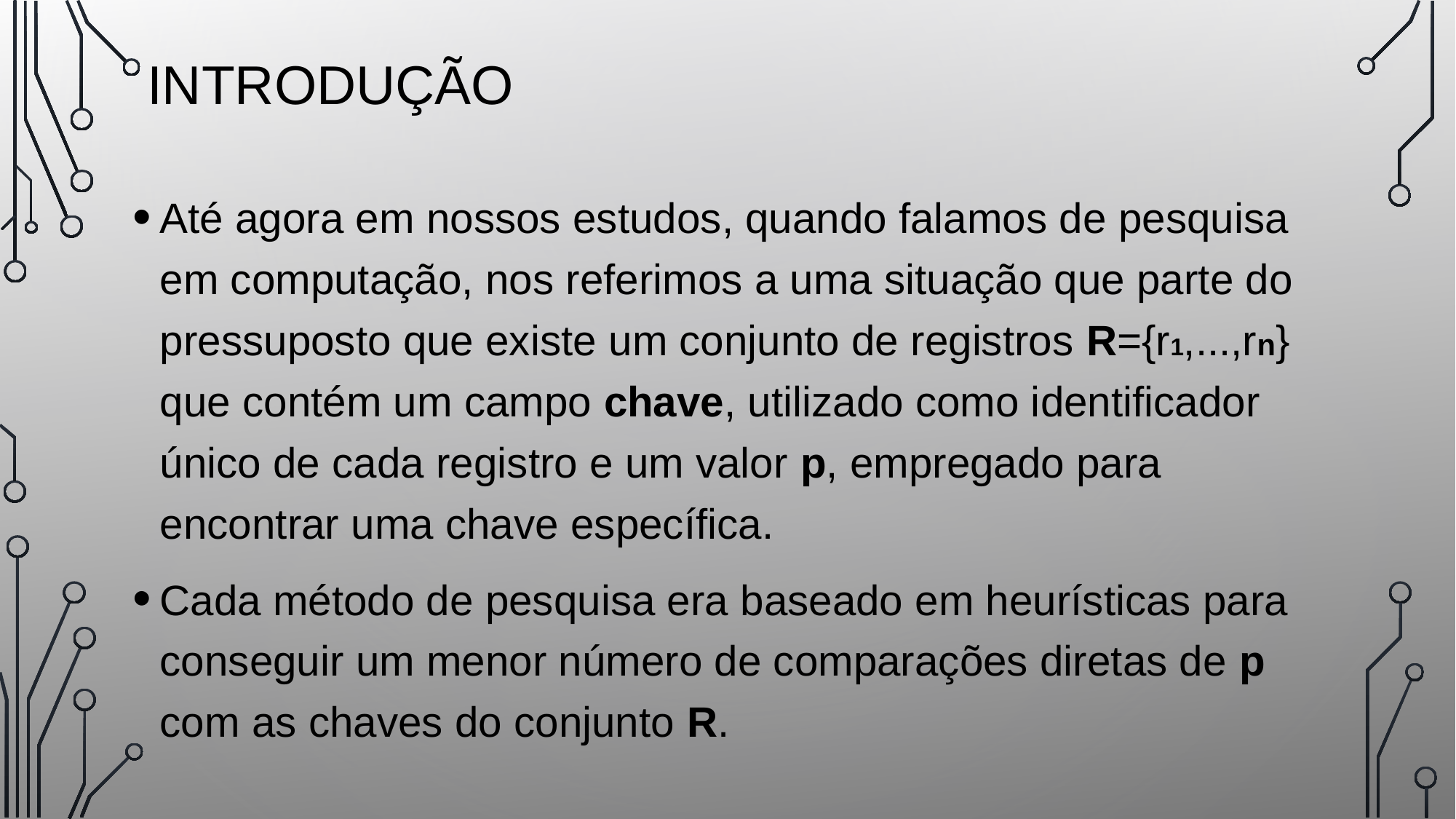

# introdução
Até agora em nossos estudos, quando falamos de pesquisa em computação, nos referimos a uma situação que parte do pressuposto que existe um conjunto de registros R={r1,...,rn} que contém um campo chave, utilizado como identificador único de cada registro e um valor p, empregado para encontrar uma chave específica.
Cada método de pesquisa era baseado em heurísticas para conseguir um menor número de comparações diretas de p com as chaves do conjunto R.